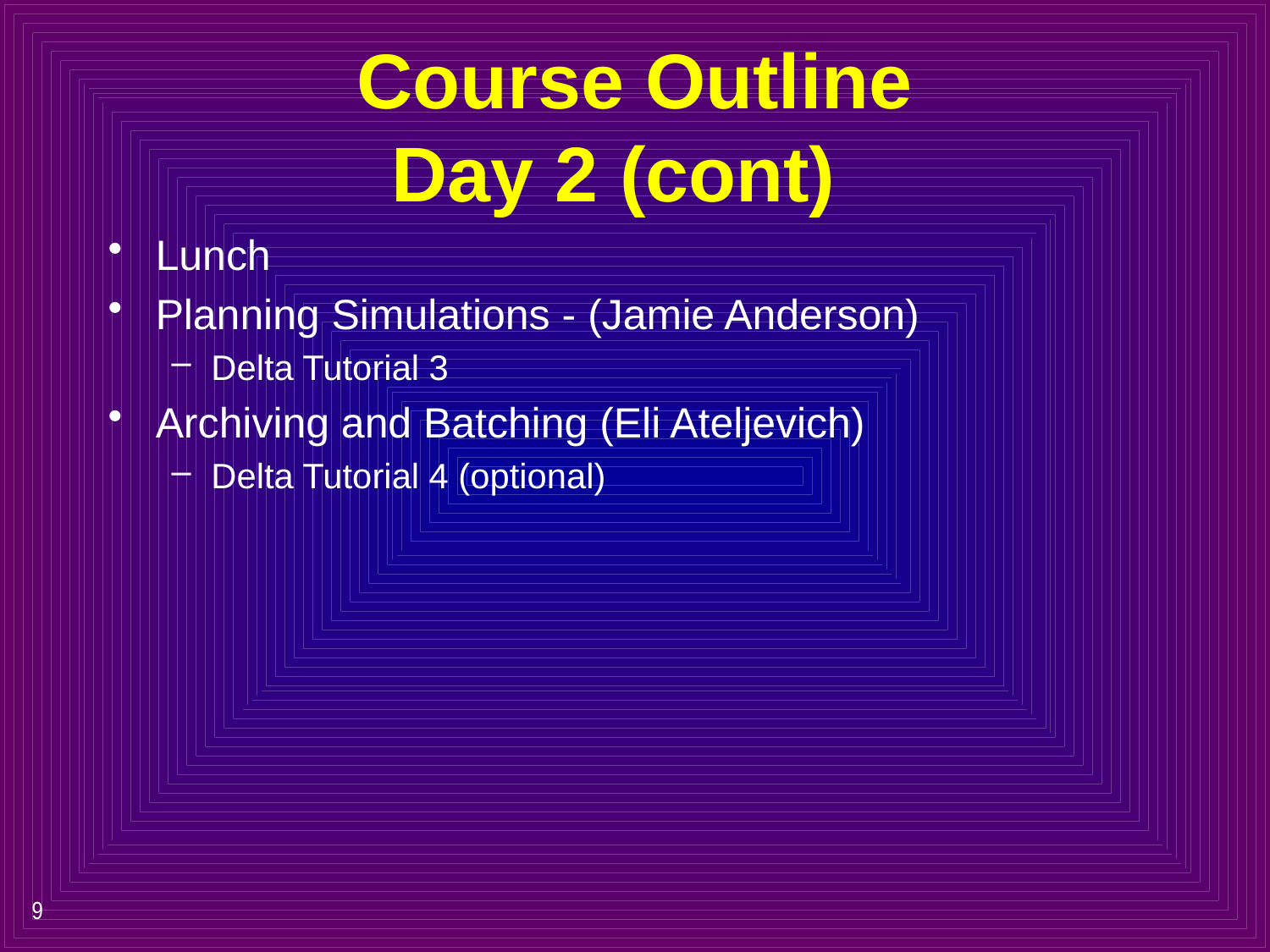

# Course Outline Day 2 (cont)
Lunch
Planning Simulations - (Jamie Anderson)
Delta Tutorial 3
Archiving and Batching (Eli Ateljevich)
Delta Tutorial 4 (optional)

9